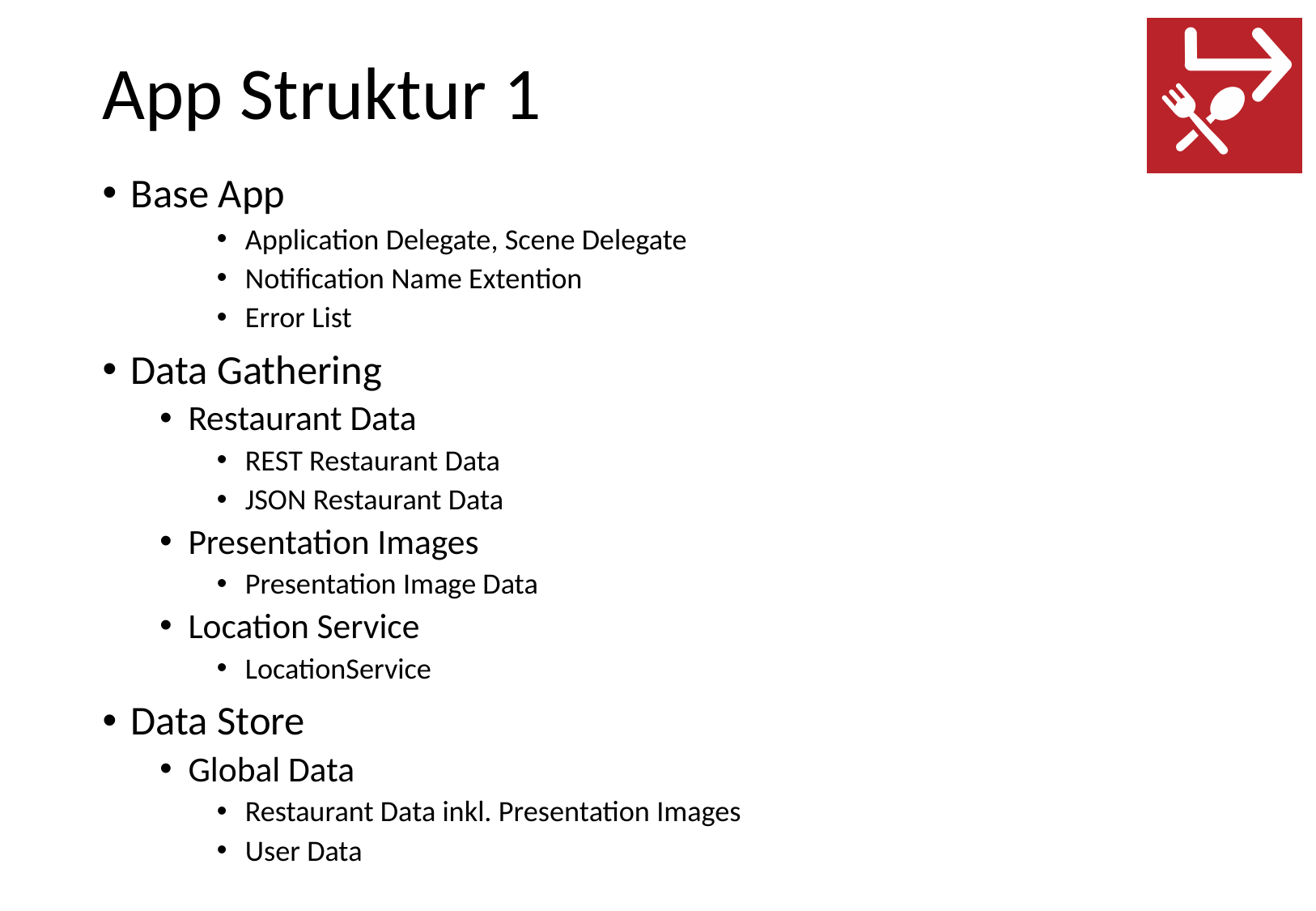

# App Struktur 1
Base App
Application Delegate, Scene Delegate
Notification Name Extention
Error List
Data Gathering
Restaurant Data
REST Restaurant Data
JSON Restaurant Data
Presentation Images
Presentation Image Data
Location Service
LocationService
Data Store
Global Data
Restaurant Data inkl. Presentation Images
User Data